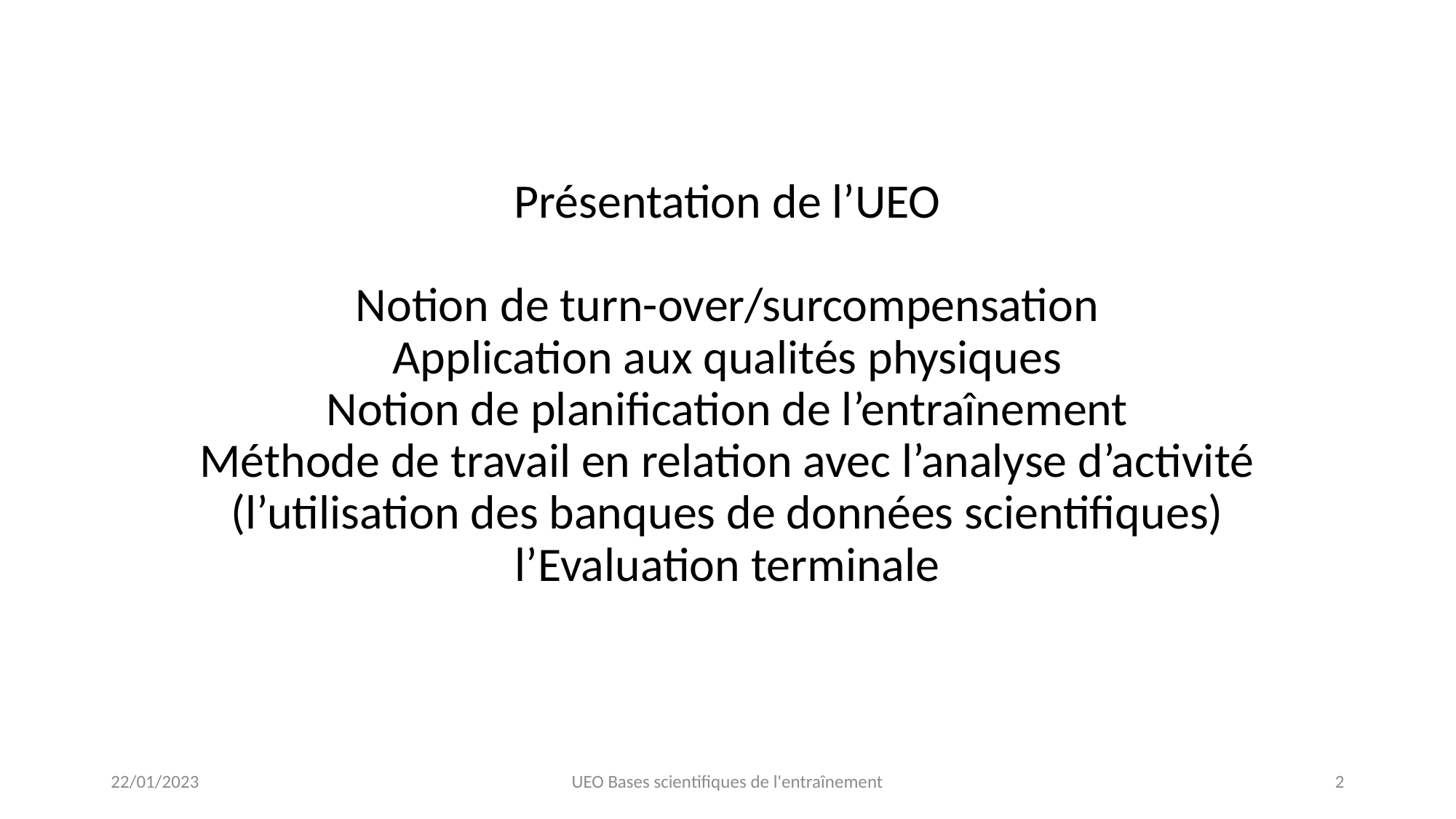

# Présentation de l’UEO Notion de turn-over/surcompensation Application aux qualités physiques Notion de planification de l’entraînement Méthode de travail en relation avec l’analyse d’activité (l’utilisation des banques de données scientifiques) l’Evaluation terminale

22/01/2023
UEO Bases scientifiques de l'entraînement
2